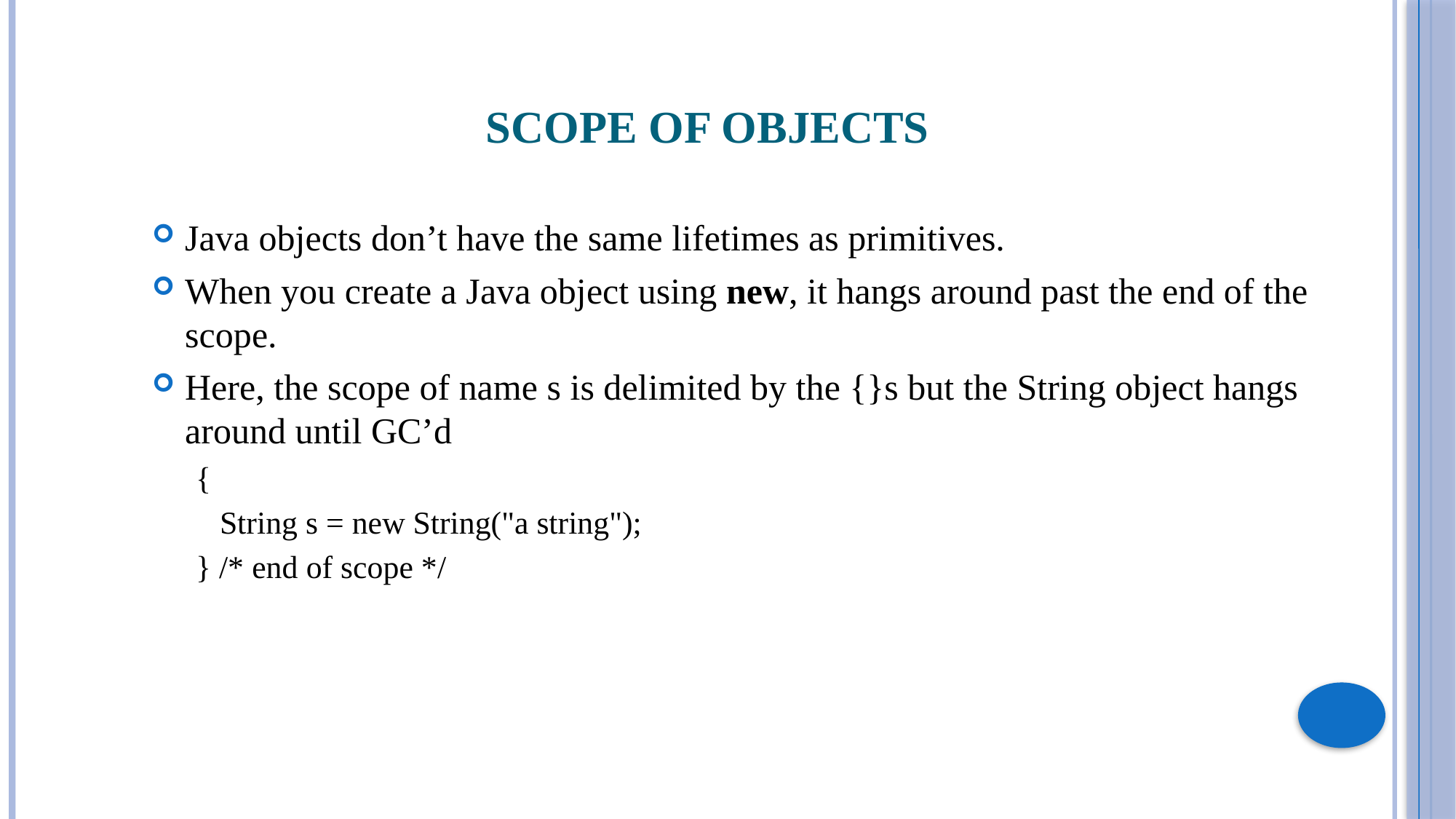

# Scope of Objects
Java objects don’t have the same lifetimes as primitives.
When you create a Java object using new, it hangs around past the end of the scope.
Here, the scope of name s is delimited by the {}s but the String object hangs around until GC’d
{
   String s = new String("a string");
} /* end of scope */